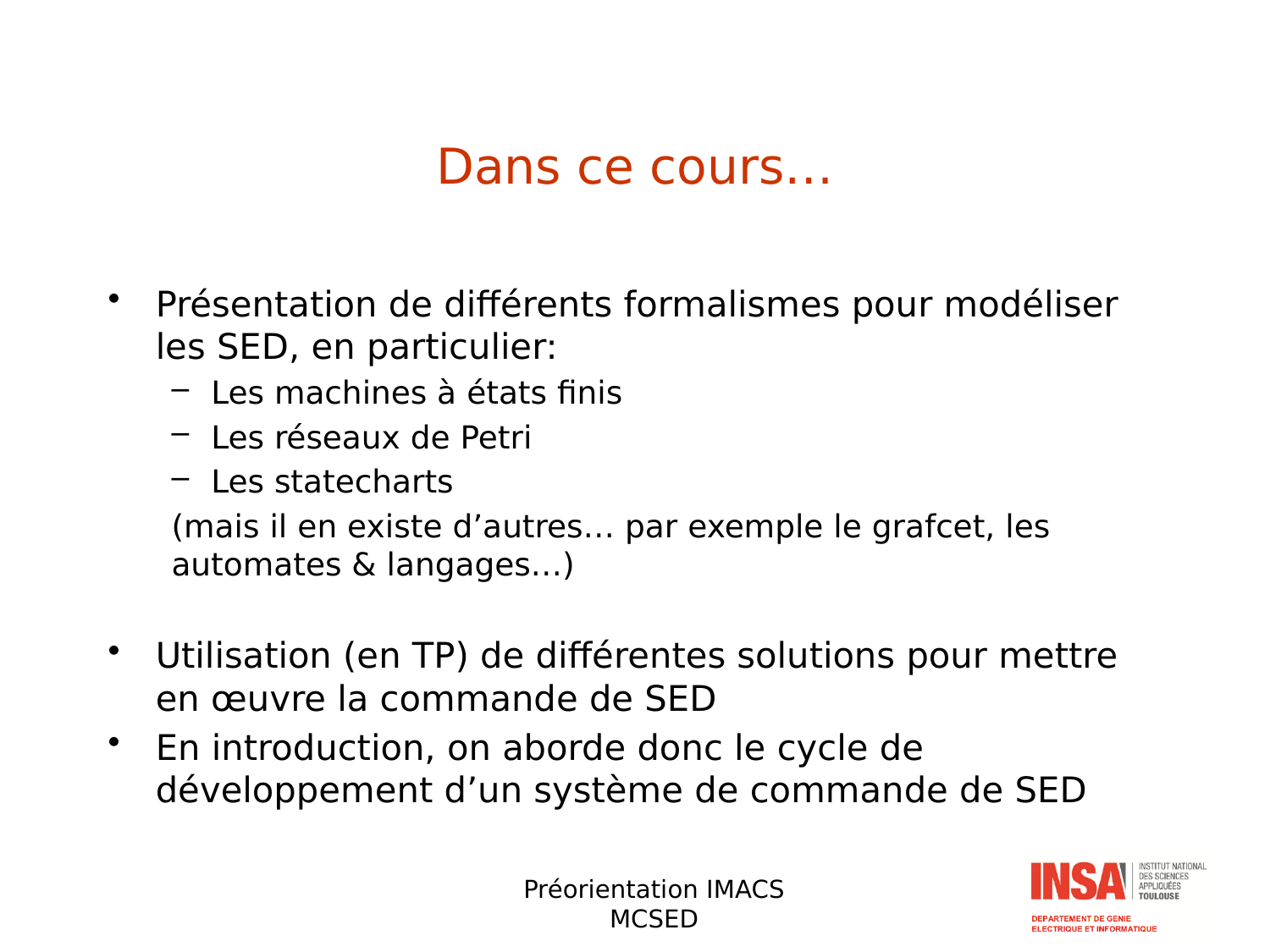

# Dans ce cours…
Présentation de différents formalismes pour modéliser les SED, en particulier:
Les machines à états finis
Les réseaux de Petri
Les statecharts
(mais il en existe d’autres… par exemple le grafcet, les automates & langages…)

Utilisation (en TP) de différentes solutions pour mettre en œuvre la commande de SED
En introduction, on aborde donc le cycle de développement d’un système de commande de SED
Préorientation IMACS
MCSED